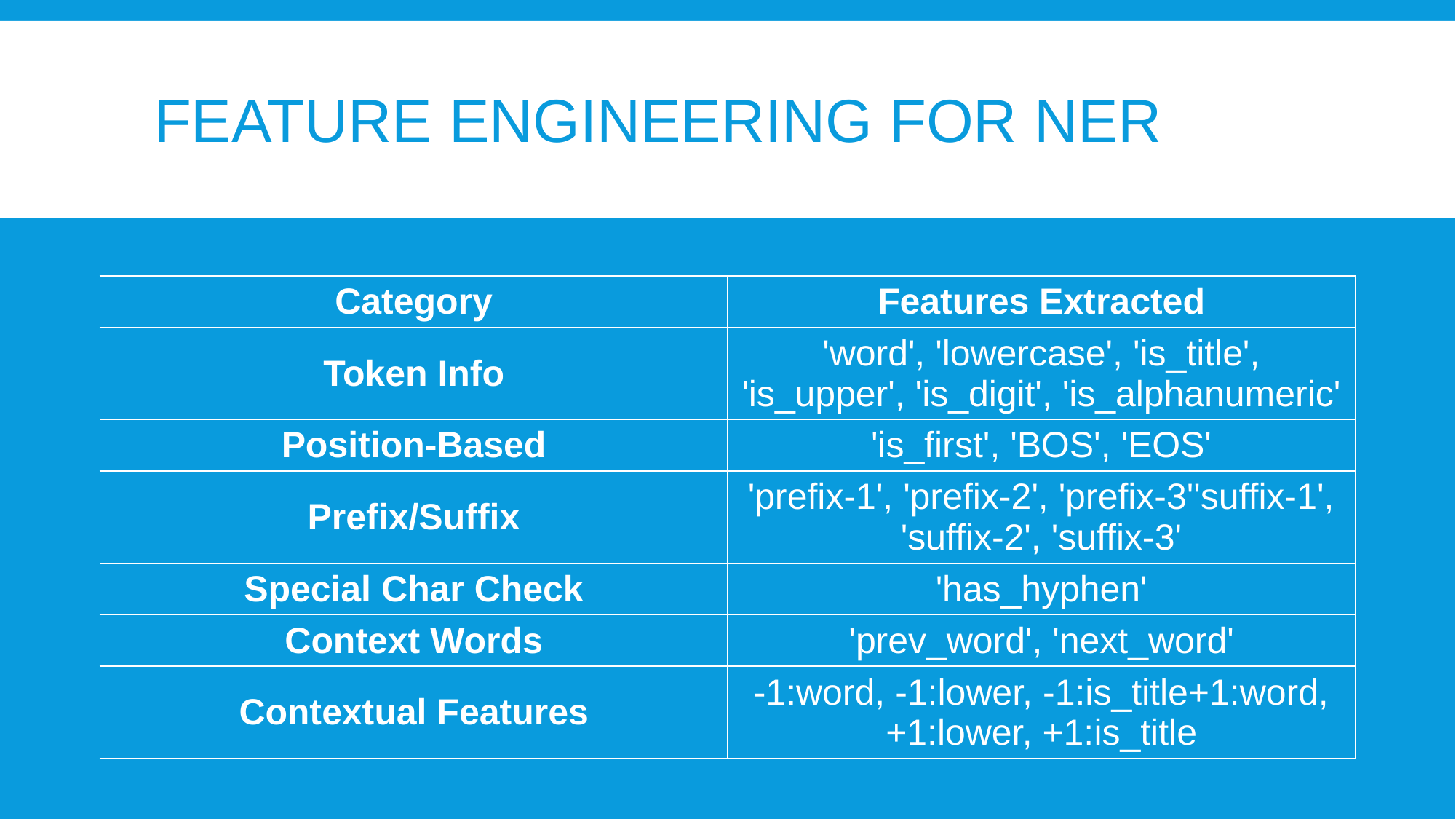

# Feature Engineering for NER
| Category | Features Extracted |
| --- | --- |
| Token Info | 'word', 'lowercase', 'is\_title', 'is\_upper', 'is\_digit', 'is\_alphanumeric' |
| Position-Based | 'is\_first', 'BOS', 'EOS' |
| Prefix/Suffix | 'prefix-1', 'prefix-2', 'prefix-3''suffix-1', 'suffix-2', 'suffix-3' |
| Special Char Check | 'has\_hyphen' |
| Context Words | 'prev\_word', 'next\_word' |
| Contextual Features | -1:word, -1:lower, -1:is\_title+1:word, +1:lower, +1:is\_title |